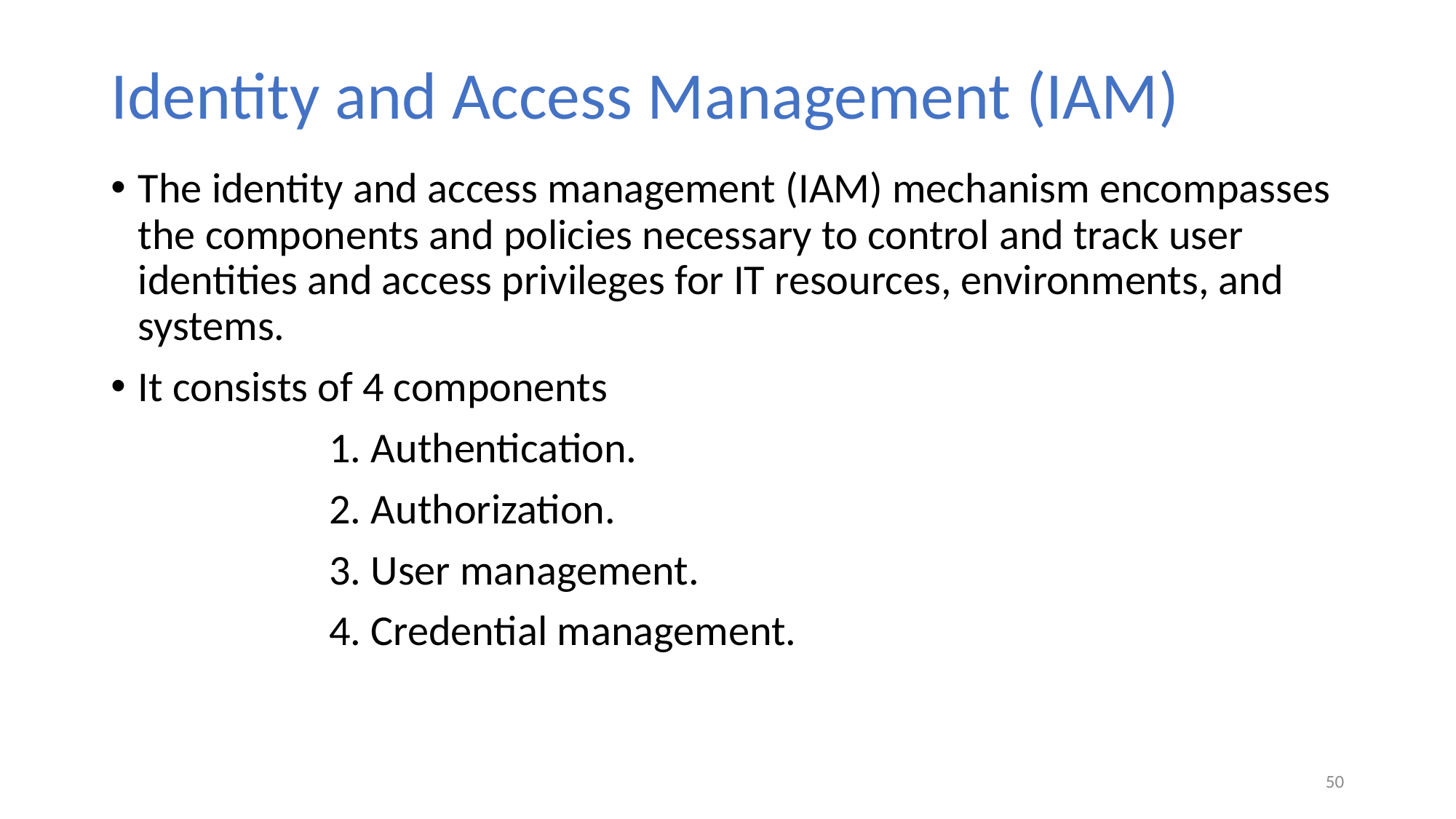

# Identity and Access Management (IAM)
The identity and access management (IAM) mechanism encompasses the components and policies necessary to control and track user identities and access privileges for IT resources, environments, and systems.
It consists of 4 components
		1. Authentication.
		2. Authorization.
		3. User management.
		4. Credential management.
50